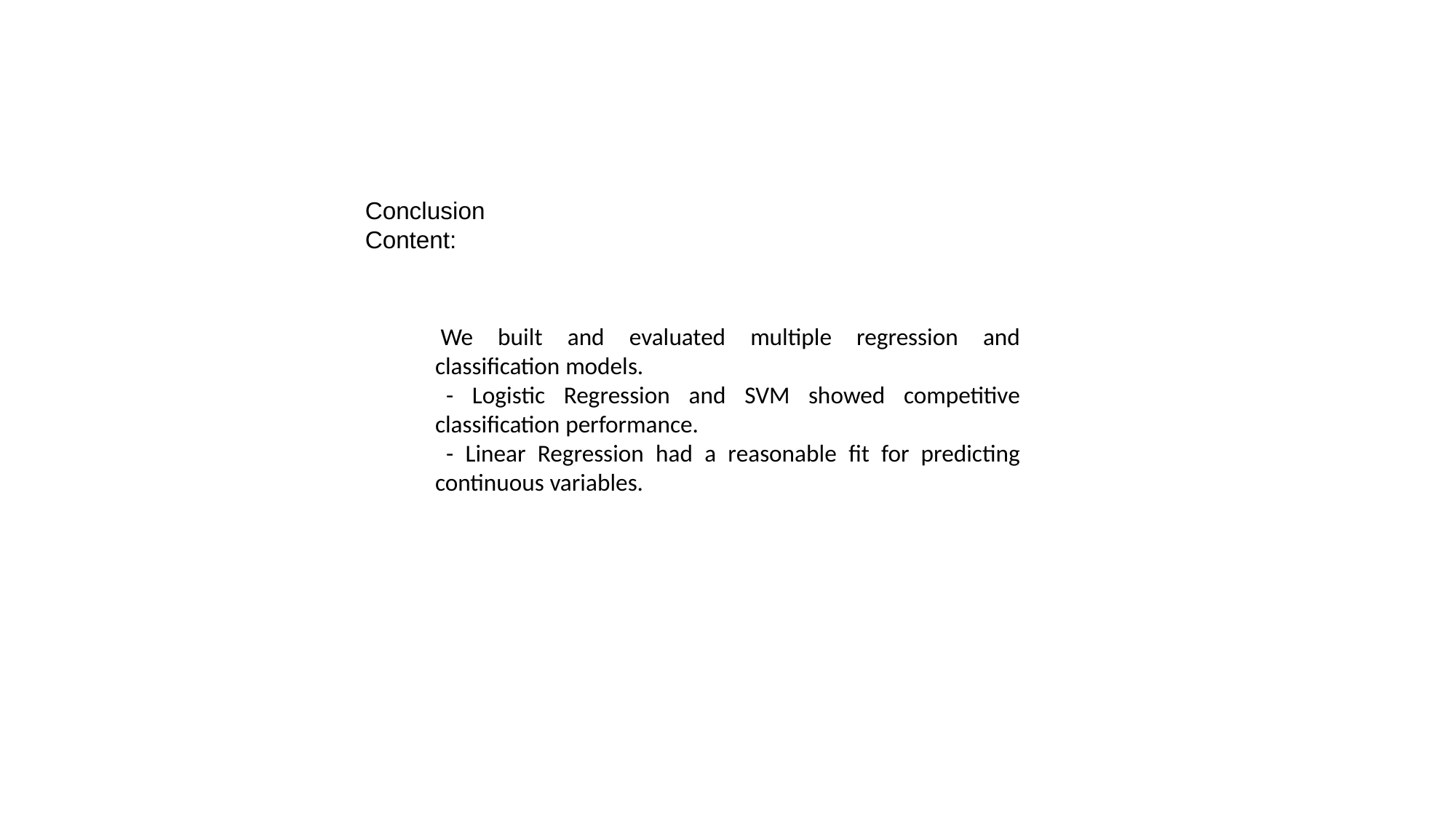

Conclusion
Content:
 We built and evaluated multiple regression and classification models.
  - Logistic Regression and SVM showed competitive classification performance.
  - Linear Regression had a reasonable fit for predicting continuous variables.